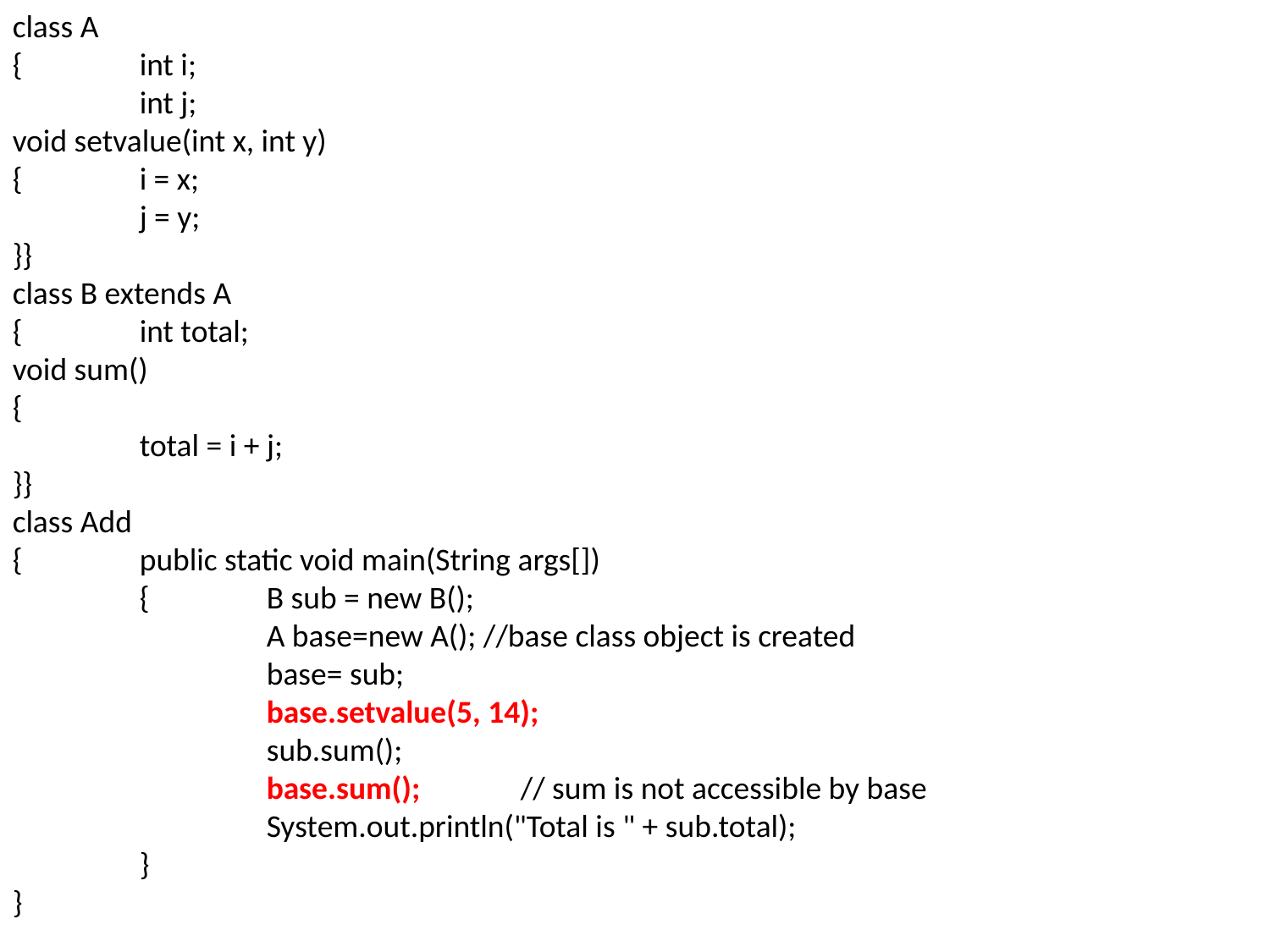

class A
{	int i;
	int j;
void setvalue(int x, int y)
{	i = x;
	j = y;
}}
class B extends A
{	int total;
void sum()
{
	total = i + j;
}}
class Add
{	public static void main(String args[])
	{	B sub = new B();
		A base=new A(); //base class object is created
		base= sub;
		base.setvalue(5, 14);
		sub.sum();
		base.sum();	// sum is not accessible by base
		System.out.println("Total is " + sub.total);
	}
}